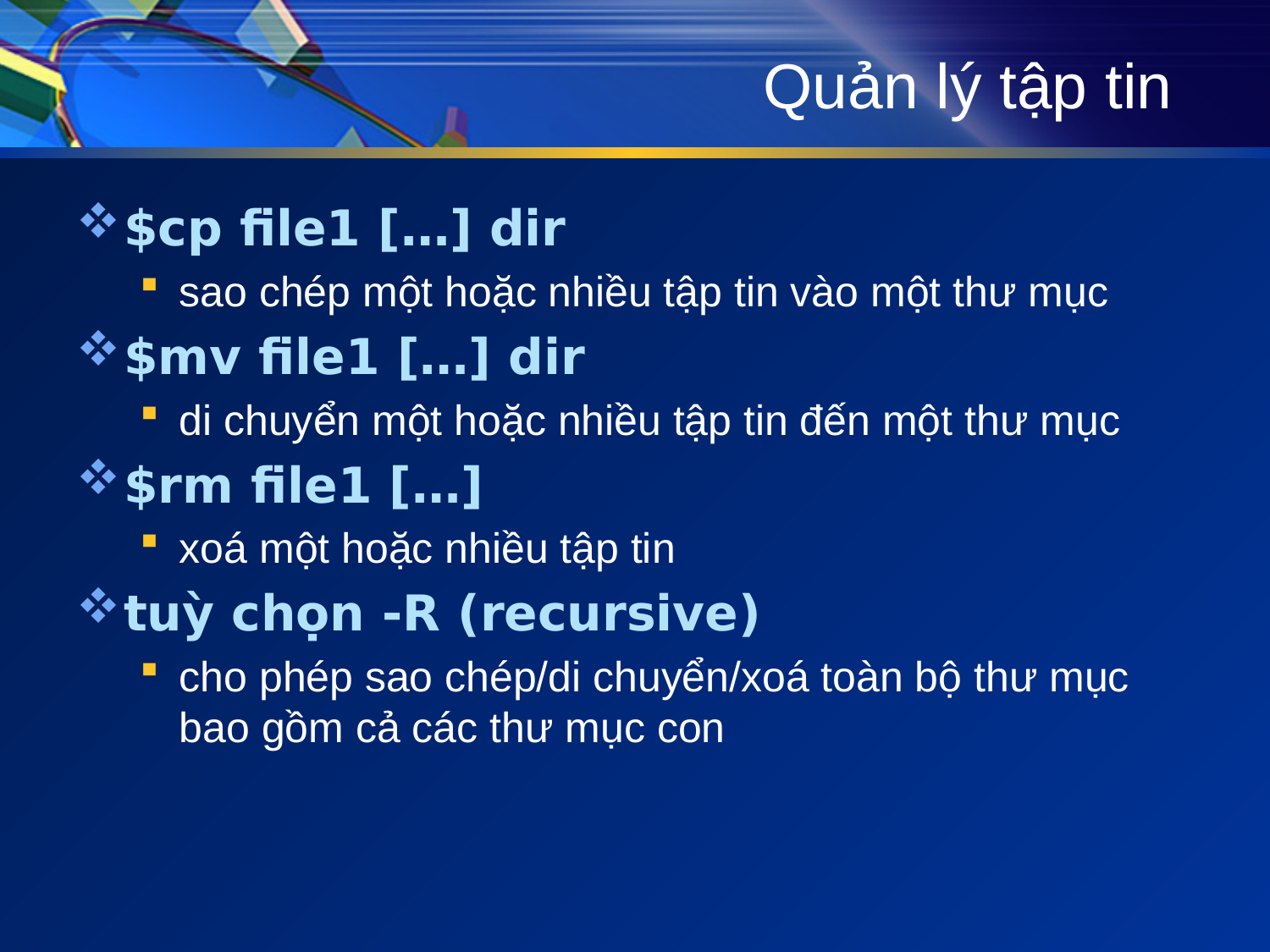

# Quản lý tập tin
$cp file1 […] dir
sao chép một hoặc nhiều tập tin vào một thư mục
$mv file1 […] dir
di chuyển một hoặc nhiều tập tin đến một thư mục
$rm file1 […]
xoá một hoặc nhiều tập tin
tuỳ chọn -R (recursive)
cho phép sao chép/di chuyển/xoá toàn bộ thư mục bao gồm cả các thư mục con